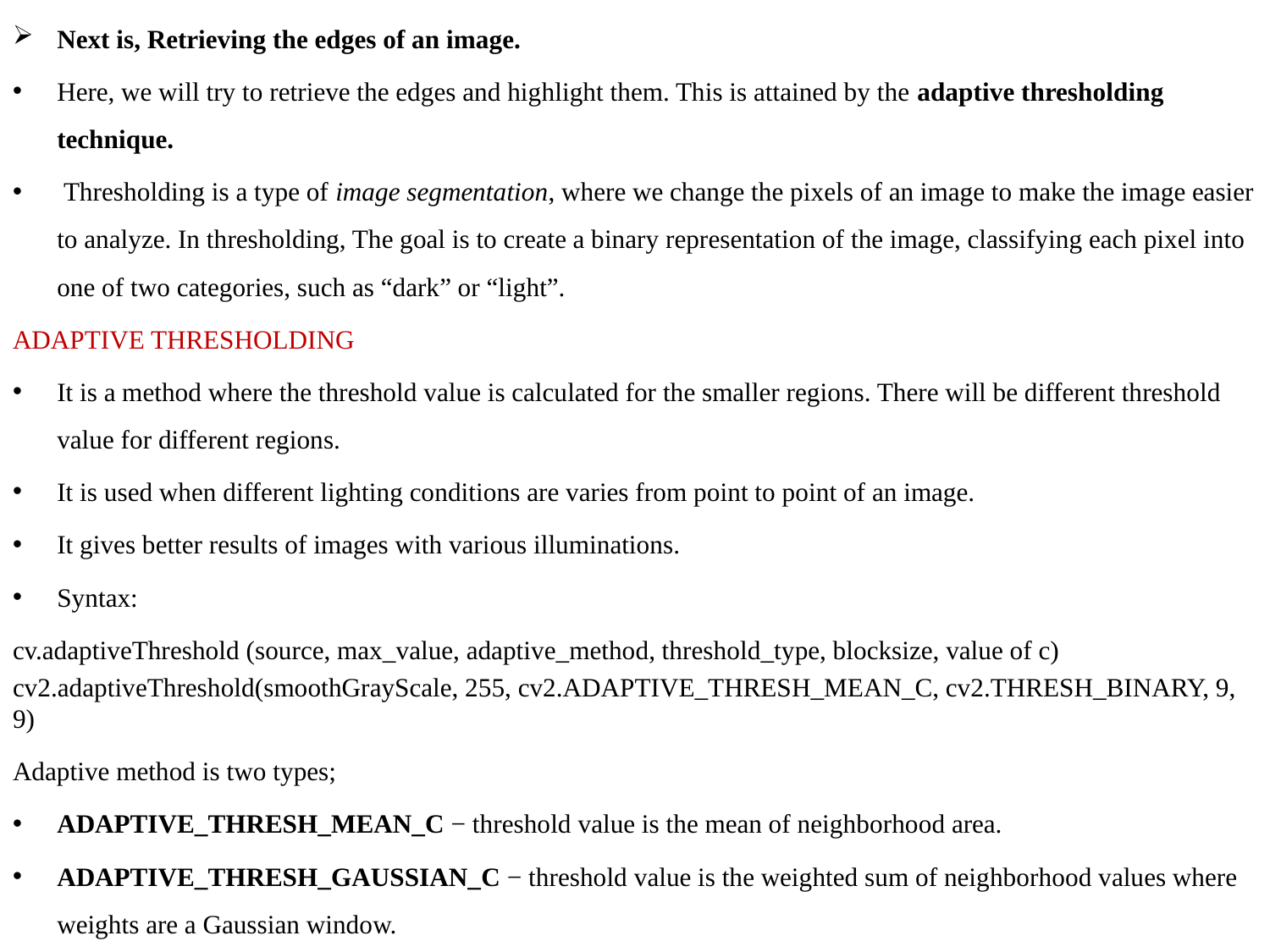

Next is, Retrieving the edges of an image.
Here, we will try to retrieve the edges and highlight them. This is attained by the adaptive thresholding technique.
 Thresholding is a type of image segmentation, where we change the pixels of an image to make the image easier to analyze. In thresholding, The goal is to create a binary representation of the image, classifying each pixel into one of two categories, such as “dark” or “light”.
ADAPTIVE THRESHOLDING
It is a method where the threshold value is calculated for the smaller regions. There will be different threshold value for different regions.
It is used when different lighting conditions are varies from point to point of an image.
It gives better results of images with various illuminations.
Syntax:
cv.adaptiveThreshold (source, max_value, adaptive_method, threshold_type, blocksize, value of c)
cv2.adaptiveThreshold(smoothGrayScale, 255, cv2.ADAPTIVE_THRESH_MEAN_C, cv2.THRESH_BINARY, 9, 9)
Adaptive method is two types;
ADAPTIVE_THRESH_MEAN_C − threshold value is the mean of neighborhood area.
ADAPTIVE_THRESH_GAUSSIAN_C − threshold value is the weighted sum of neighborhood values where weights are a Gaussian window.